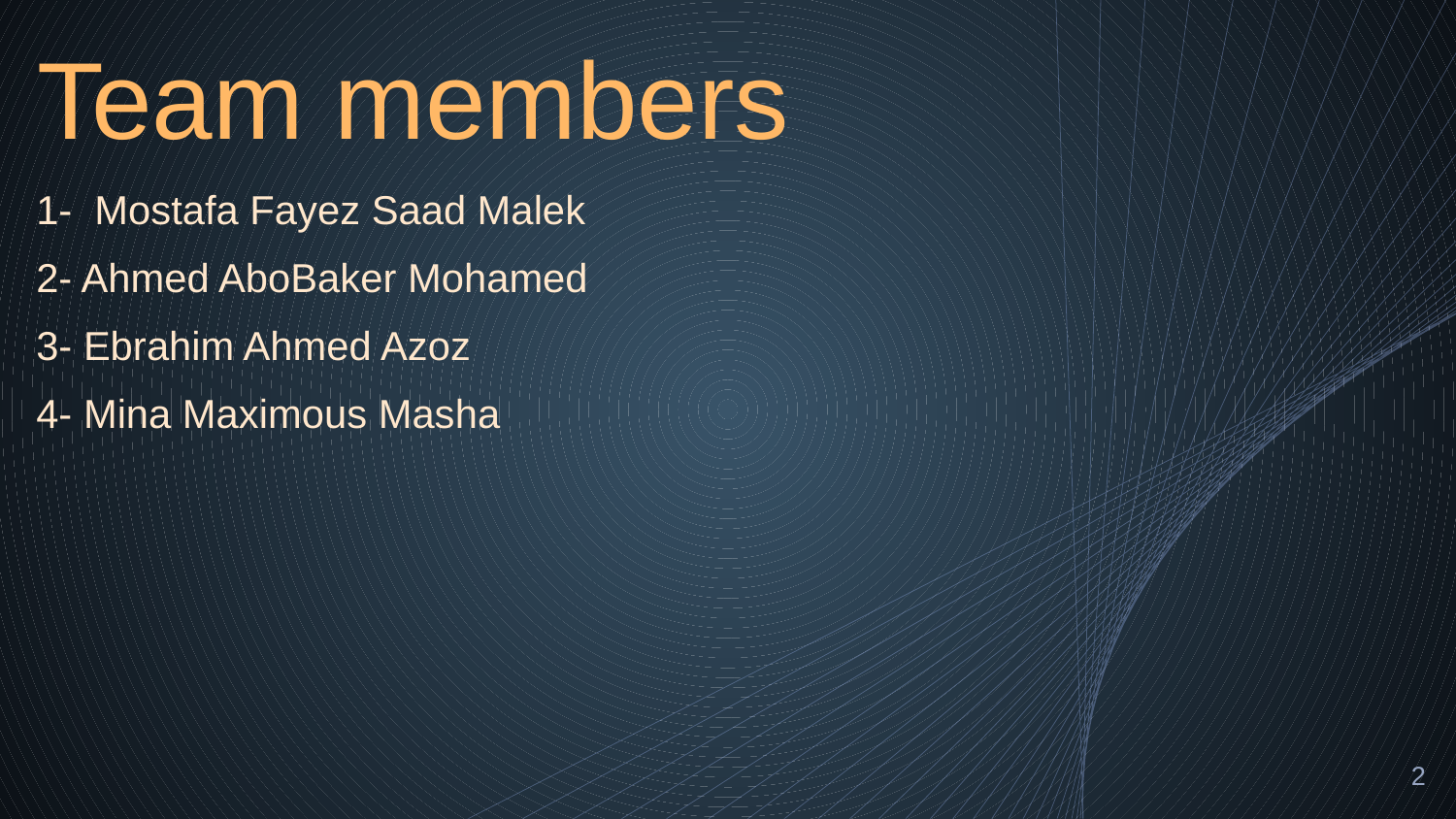

# Team members
1-  Mostafa Fayez Saad Malek
2- Ahmed AboBaker Mohamed
3- Ebrahim Ahmed Azoz
4- Mina Maximous Masha
2